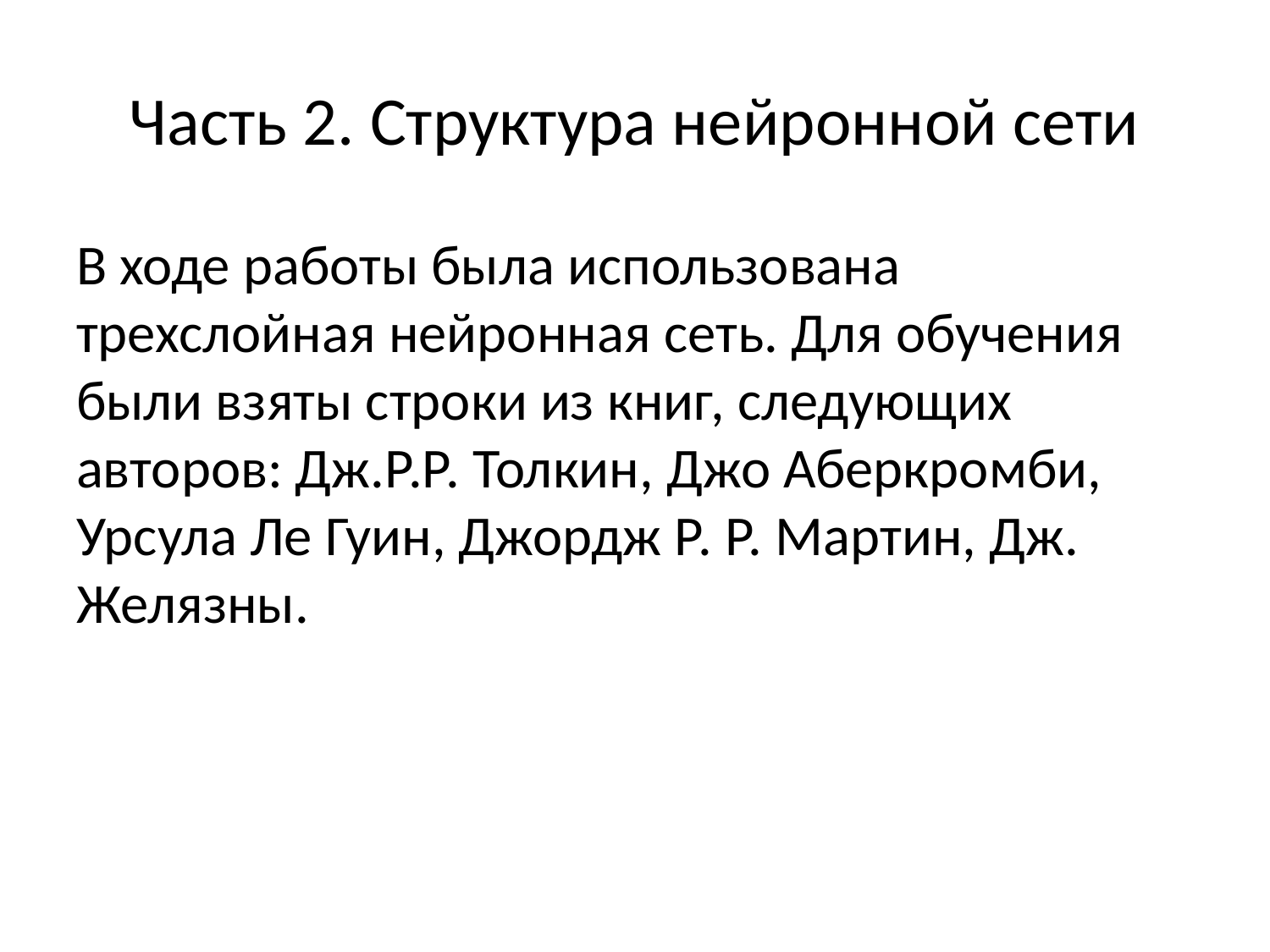

# Часть 2. Структура нейронной сети
В ходе работы была использована трехслойная нейронная сеть. Для обучения были взяты строки из книг, следующих авторов: Дж.Р.Р. Толкин, Джо Аберкромби, Урсула Ле Гуин, Джордж Р. Р. Мартин, Дж. Желязны.